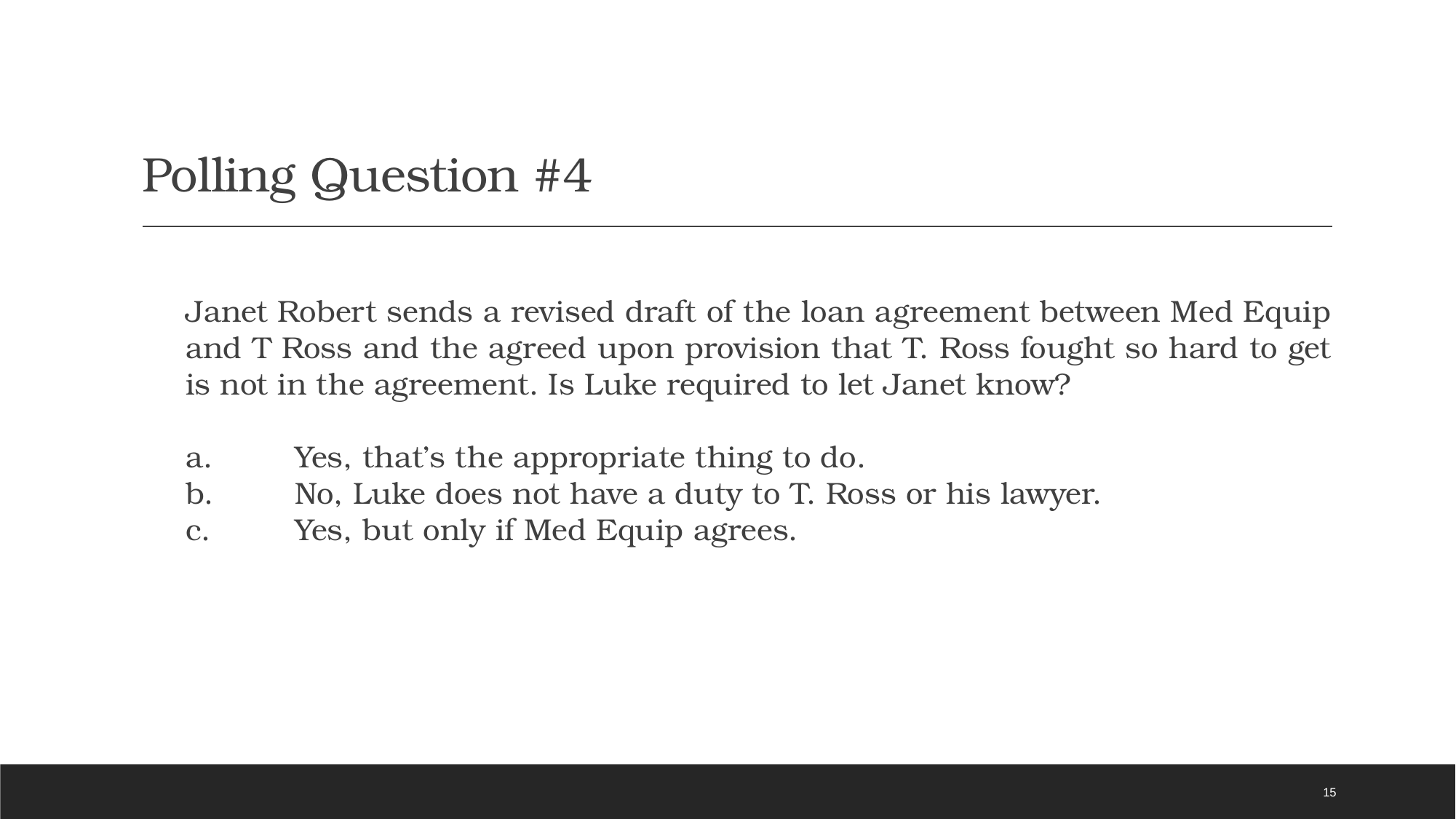

# Polling Question #4

Janet Robert sends a revised draft of the loan agreement between Med Equip and T Ross and the agreed upon provision that T. Ross fought so hard to get is not in the agreement. Is Luke required to let Janet know?

a.	Yes, that’s the appropriate thing to do.
b.	No, Luke does not have a duty to T. Ross or his lawyer.
c.	Yes, but only if Med Equip agrees.
15